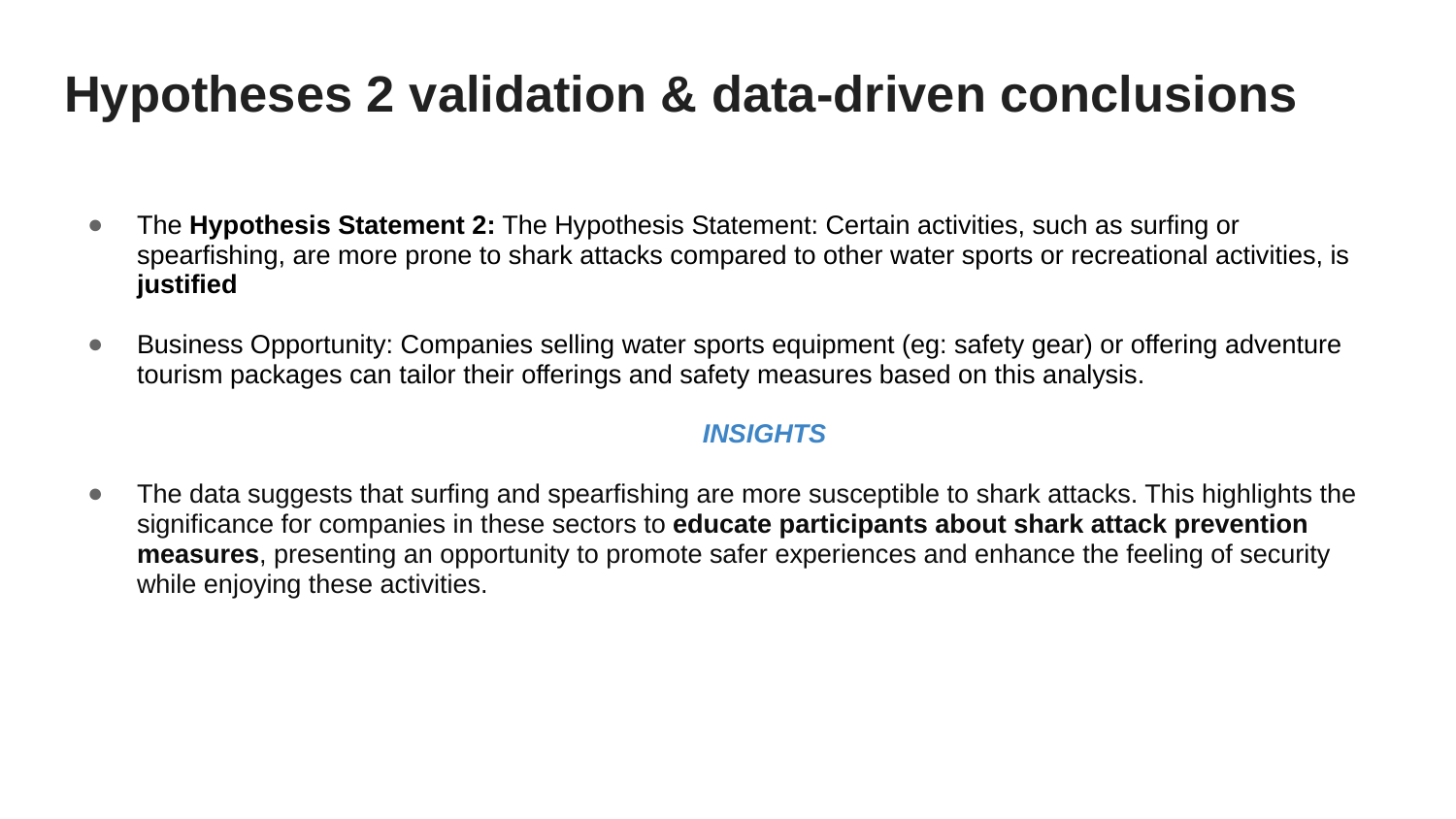

# Hypotheses 2 validation & data-driven conclusions

The Hypothesis Statement 2: The Hypothesis Statement: Certain activities, such as surfing or spearfishing, are more prone to shark attacks compared to other water sports or recreational activities, is justified

Business Opportunity: Companies selling water sports equipment (eg: safety gear) or offering adventure tourism packages can tailor their offerings and safety measures based on this analysis.

INSIGHTS

The data suggests that surfing and spearfishing are more susceptible to shark attacks. This highlights the significance for companies in these sectors to educate participants about shark attack prevention measures, presenting an opportunity to promote safer experiences and enhance the feeling of security while enjoying these activities.